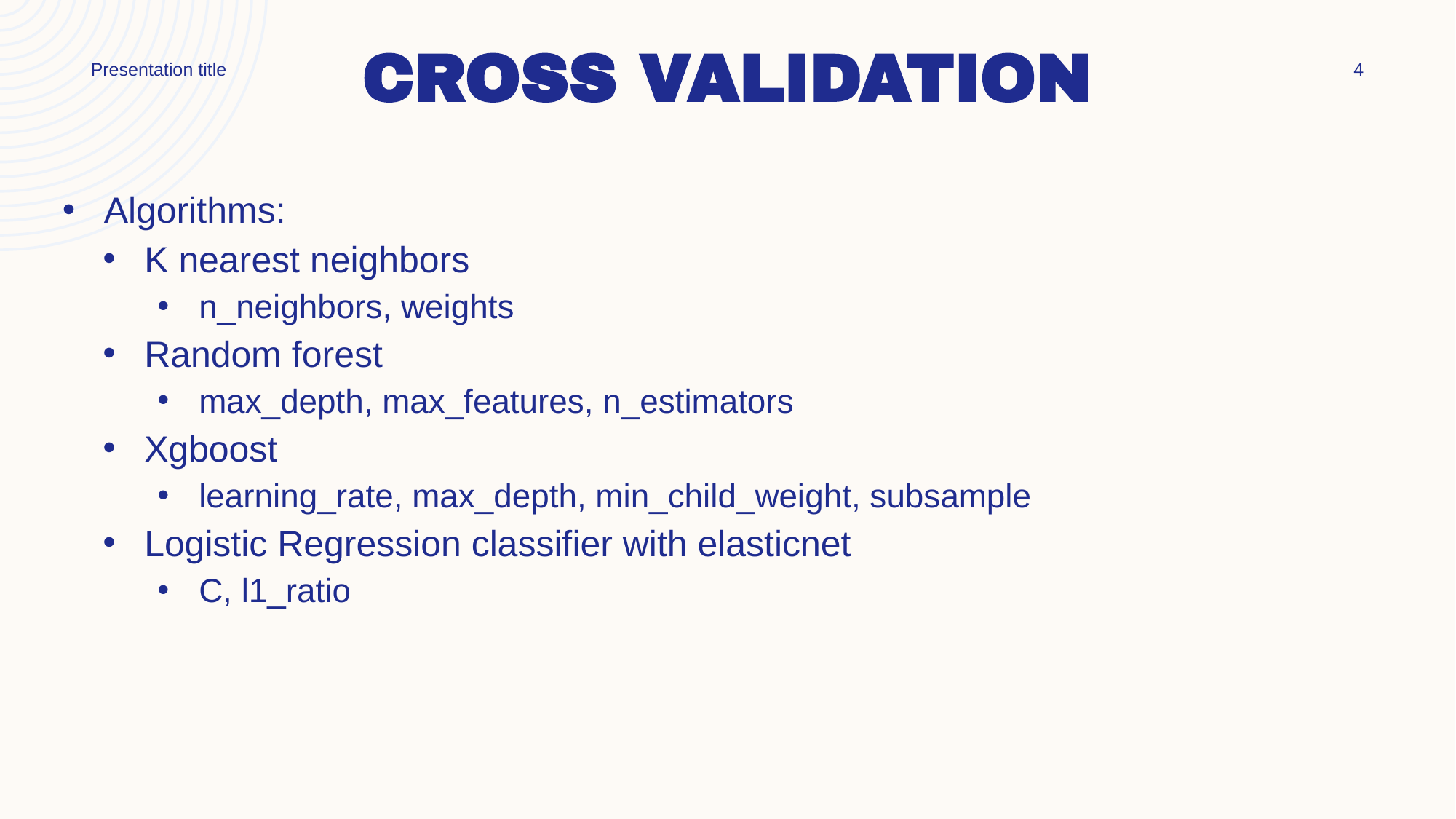

# Cross validation
4
Presentation title
Algorithms:
K nearest neighbors
n_neighbors, weights
Random forest
max_depth, max_features, n_estimators
Xgboost
learning_rate, max_depth, min_child_weight, subsample
Logistic Regression classifier with elasticnet
C, l1_ratio